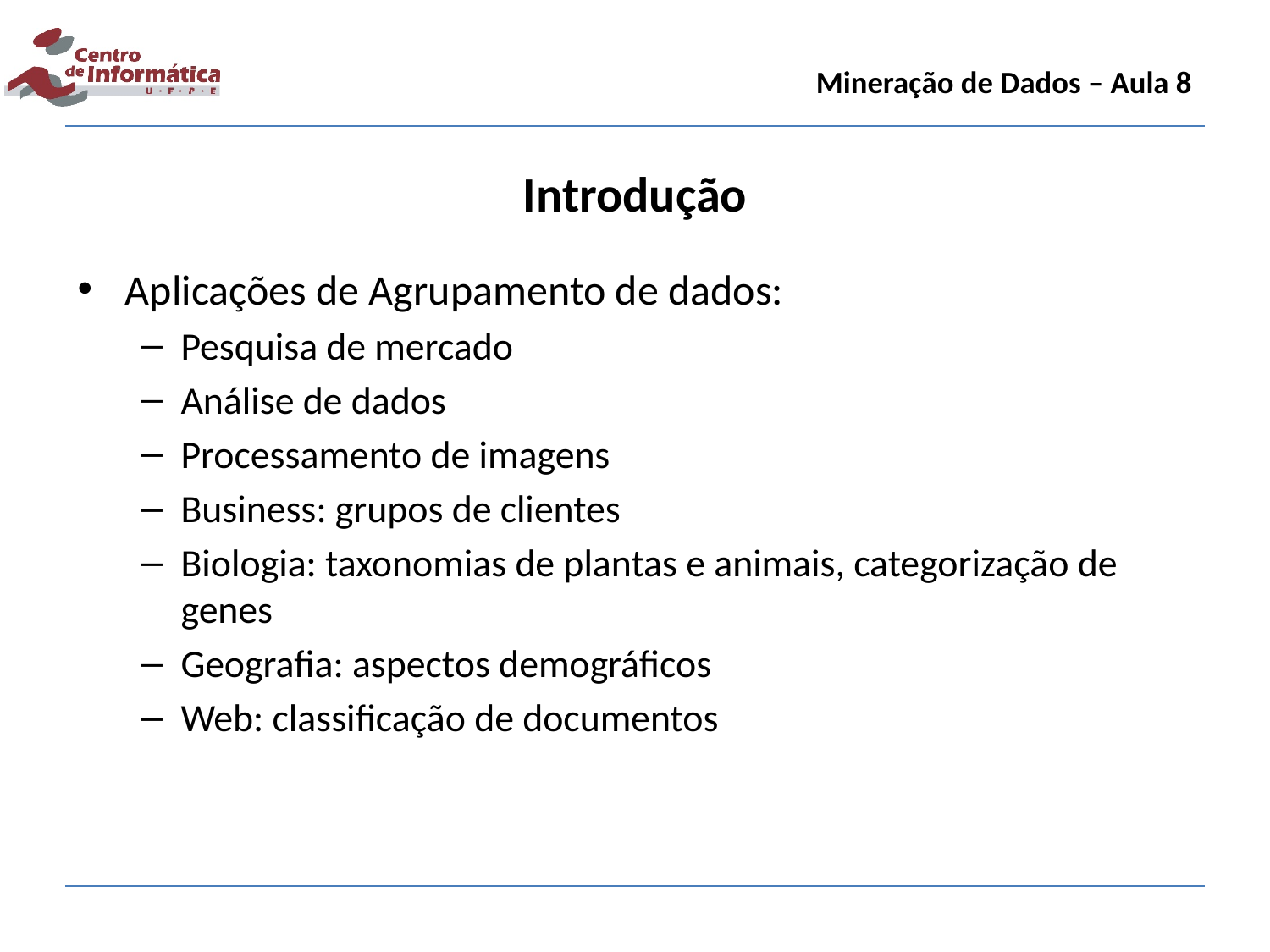

Mineração de Dados – Aula 8
Introdução
Aplicações de Agrupamento de dados:
Pesquisa de mercado
Análise de dados
Processamento de imagens
Business: grupos de clientes
Biologia: taxonomias de plantas e animais, categorização de genes
Geografia: aspectos demográficos
Web: classificação de documentos